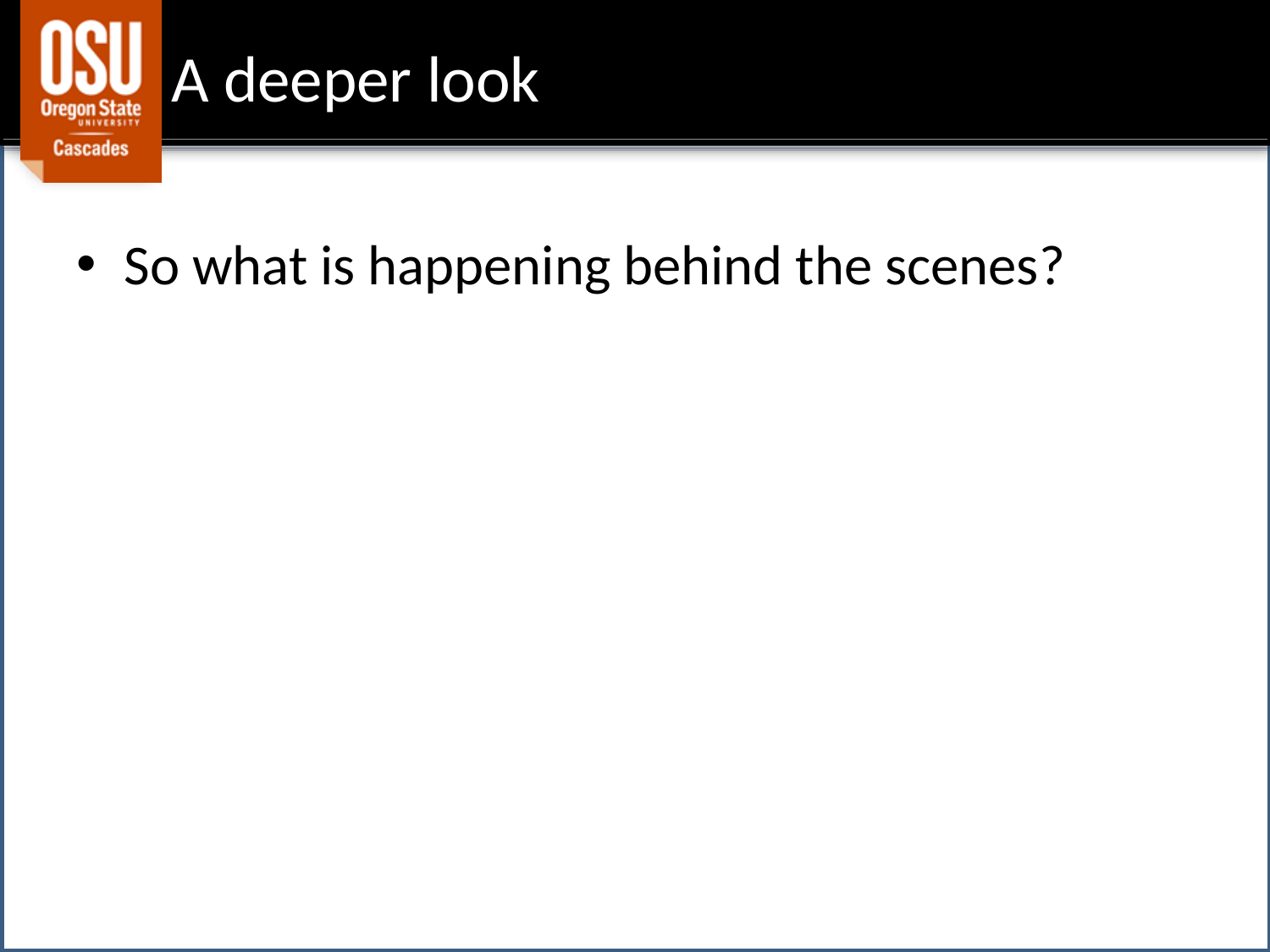

# A deeper look
So what is happening behind the scenes?